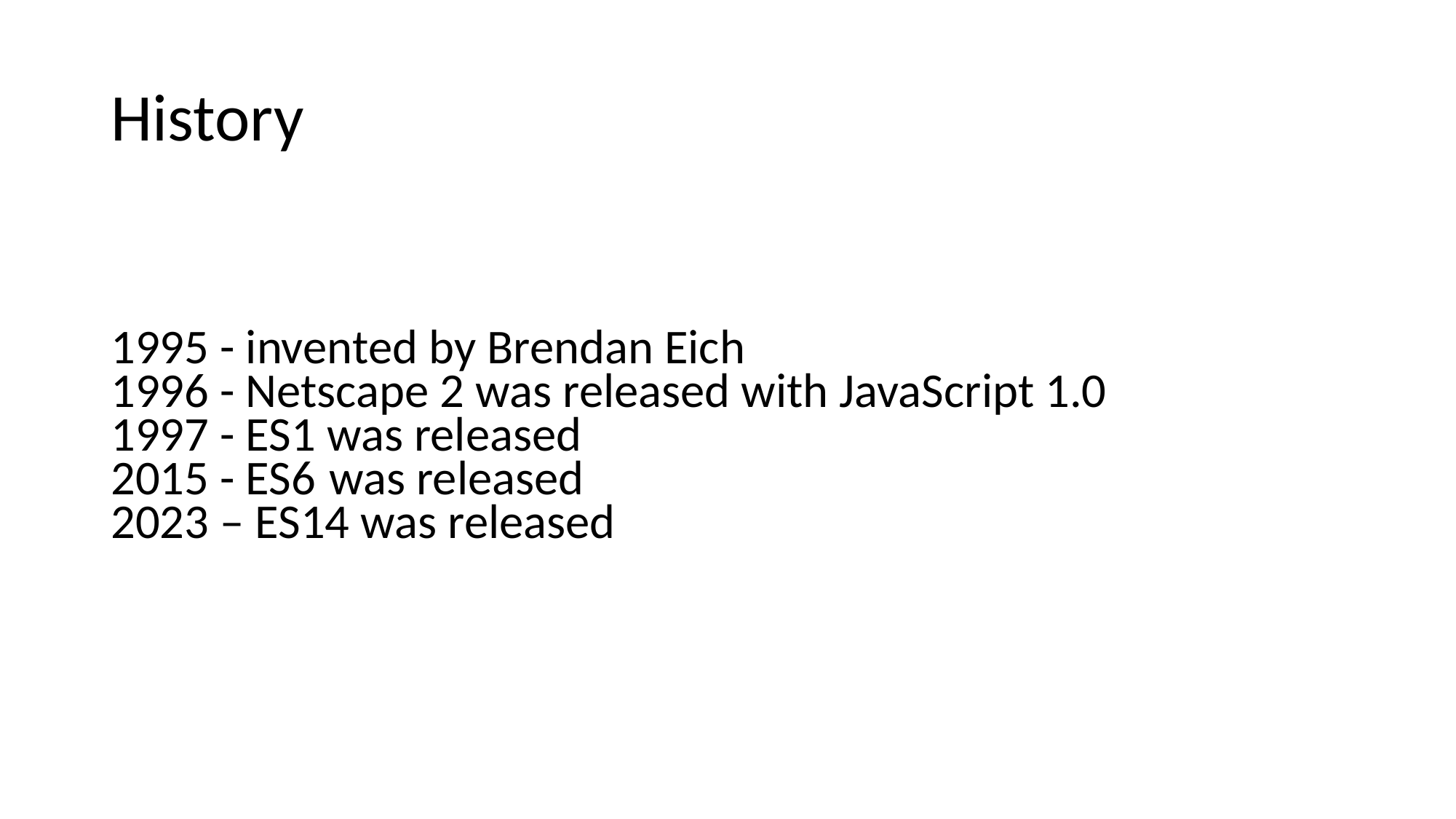

History
# 1995 - invented by Brendan Eich 1996 - Netscape 2 was released with JavaScript 1.0 1997 - ES1 was released 2015	- ES6	was released 2023 – ES14 was released